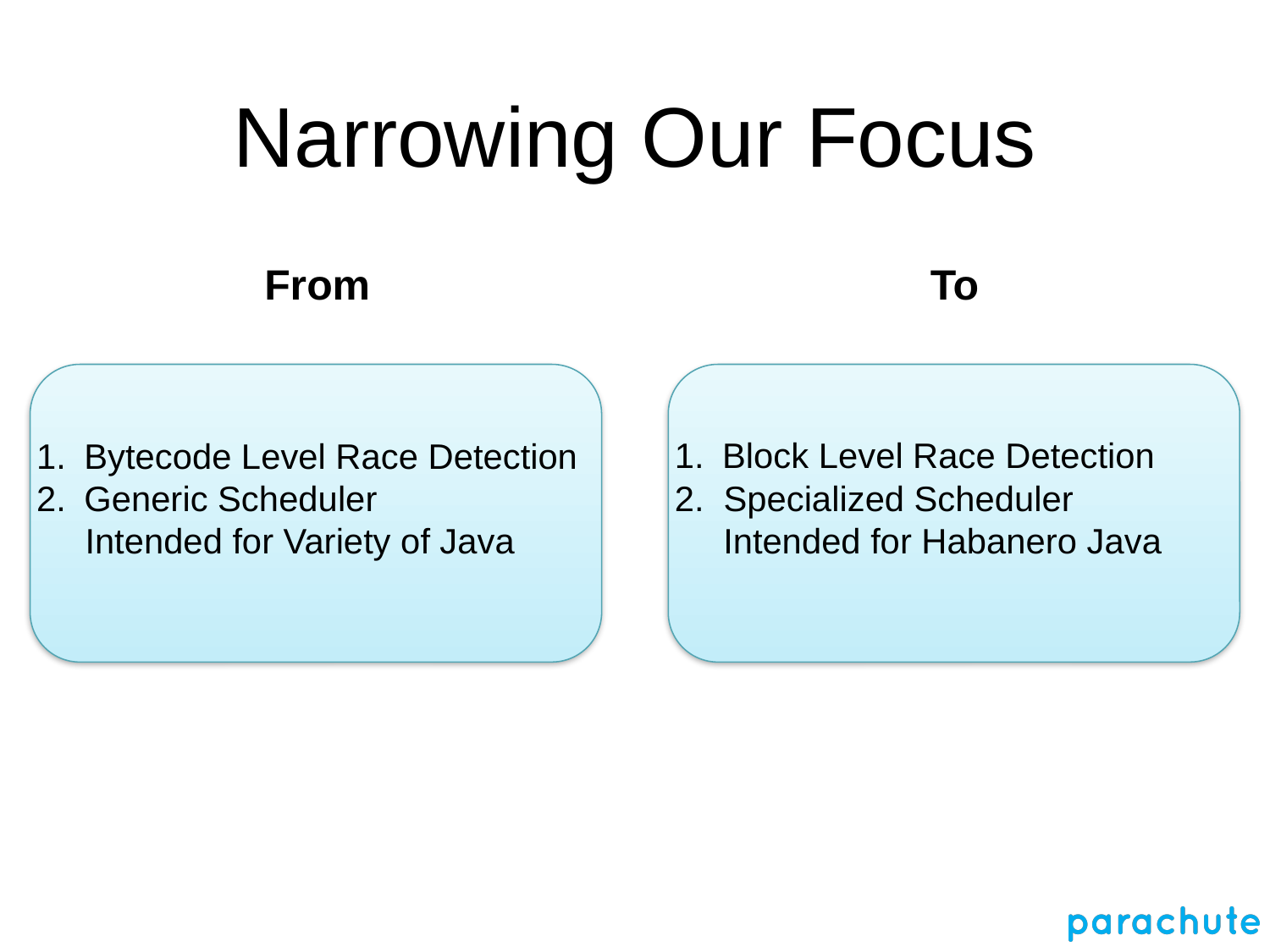

# Narrowing Our Focus
From
To

Block Level Race Detection
2.  Specialized Scheduler
     Intended for Habanero Java
Bytecode Level Race Detection
Generic Scheduler
     Intended for Variety of Java